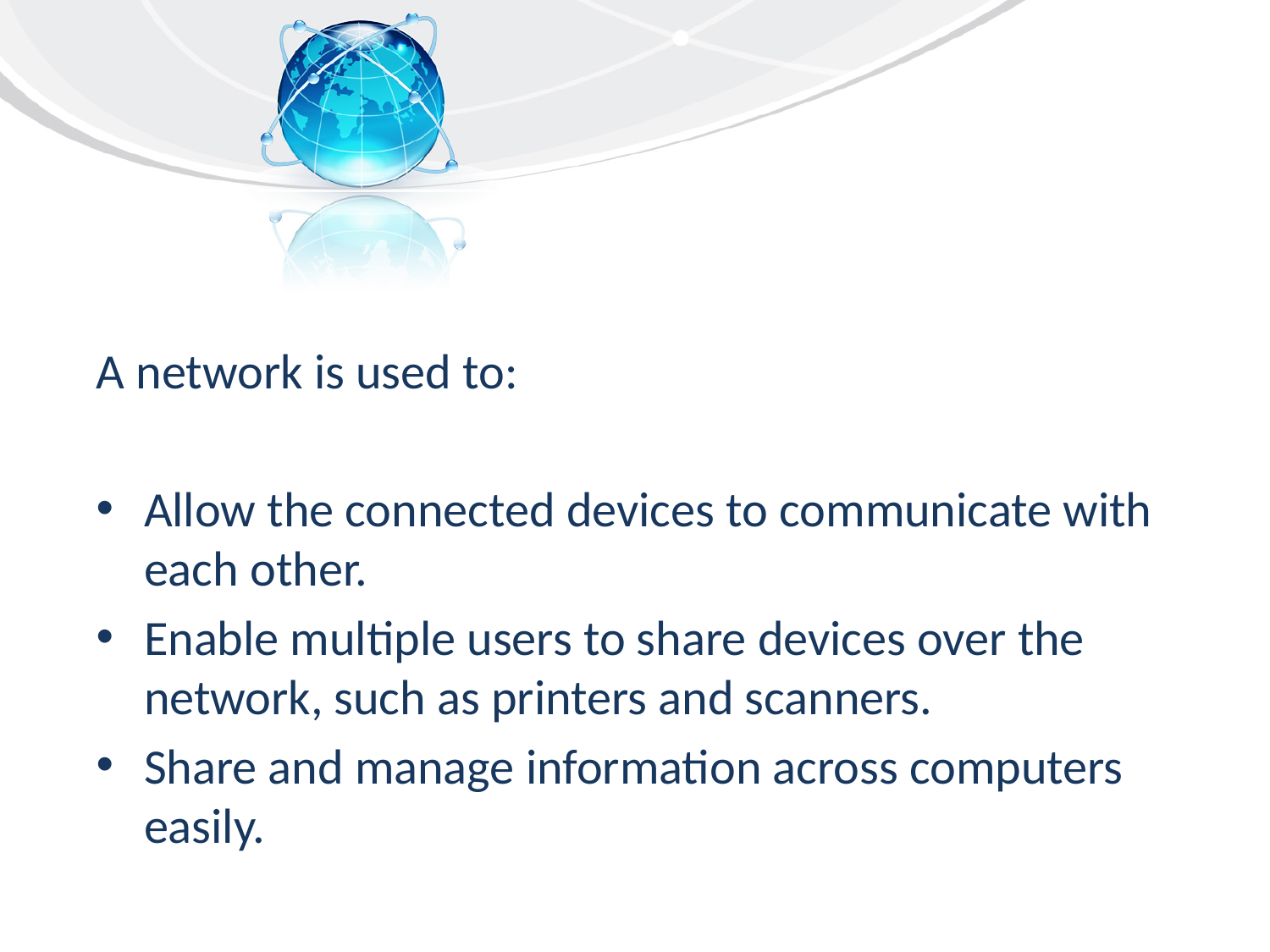

A network is used to:

Allow the connected devices to communicate with each other.
Enable multiple users to share devices over the network, such as printers and scanners.
Share and manage information across computers easily.